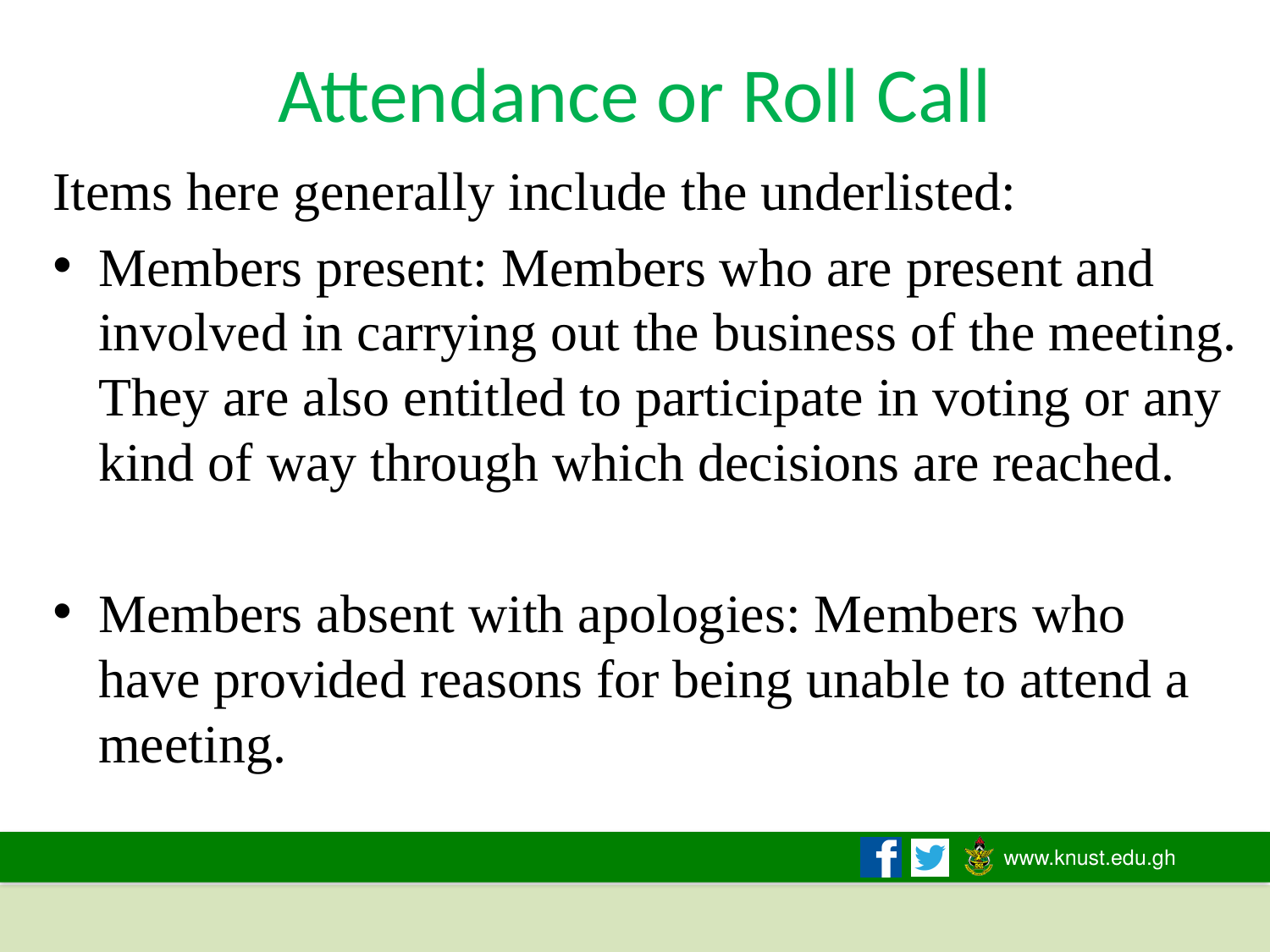

# Attendance or Roll Call
Items here generally include the underlisted:
Members present: Members who are present and involved in carrying out the business of the meeting. They are also entitled to participate in voting or any kind of way through which decisions are reached.

Members absent with apologies: Members who have provided reasons for being unable to attend a meeting.